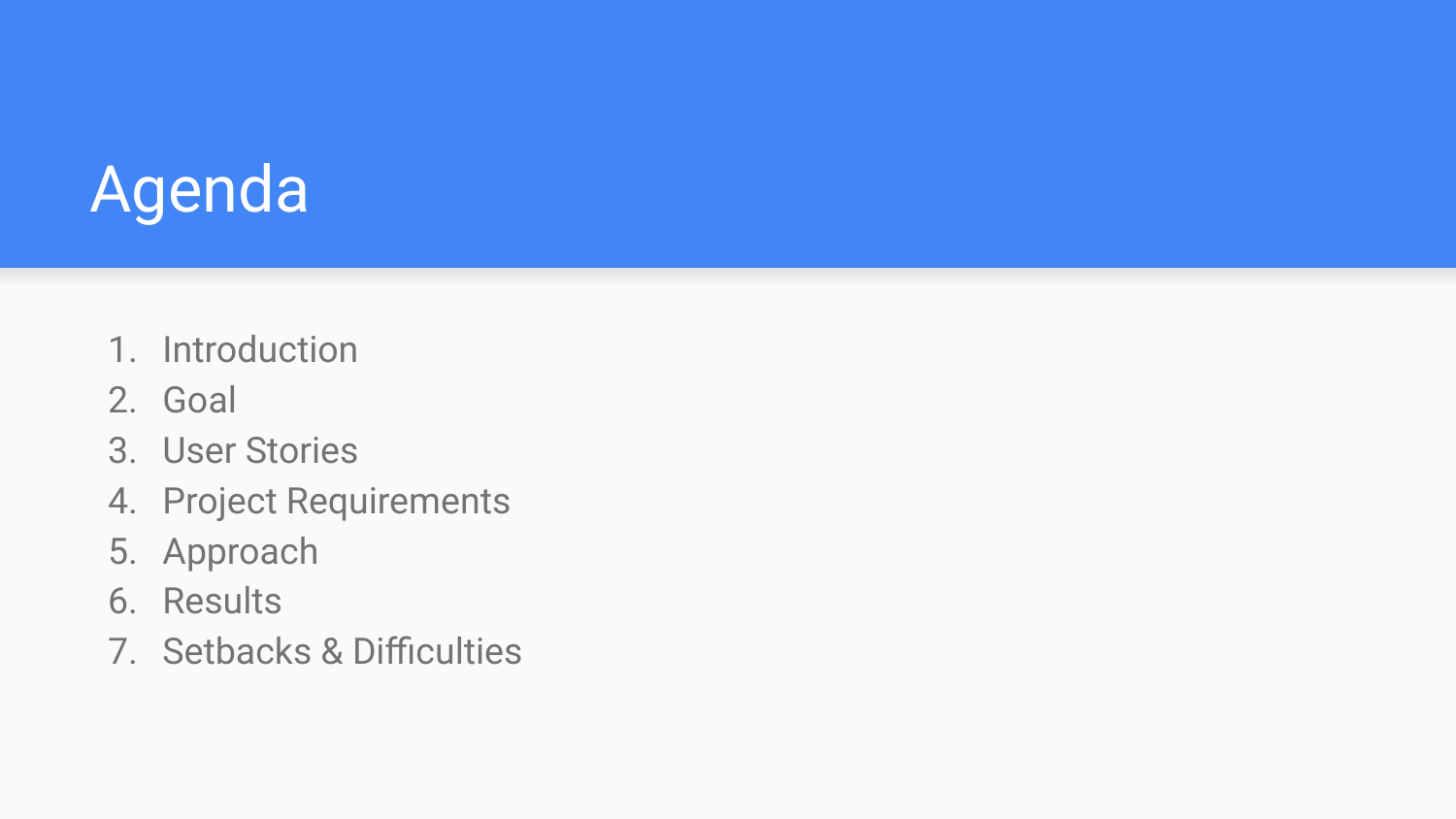

# Agenda
Introduction
Goal
User Stories
Project Requirements
Approach
Results
Setbacks & Difficulties